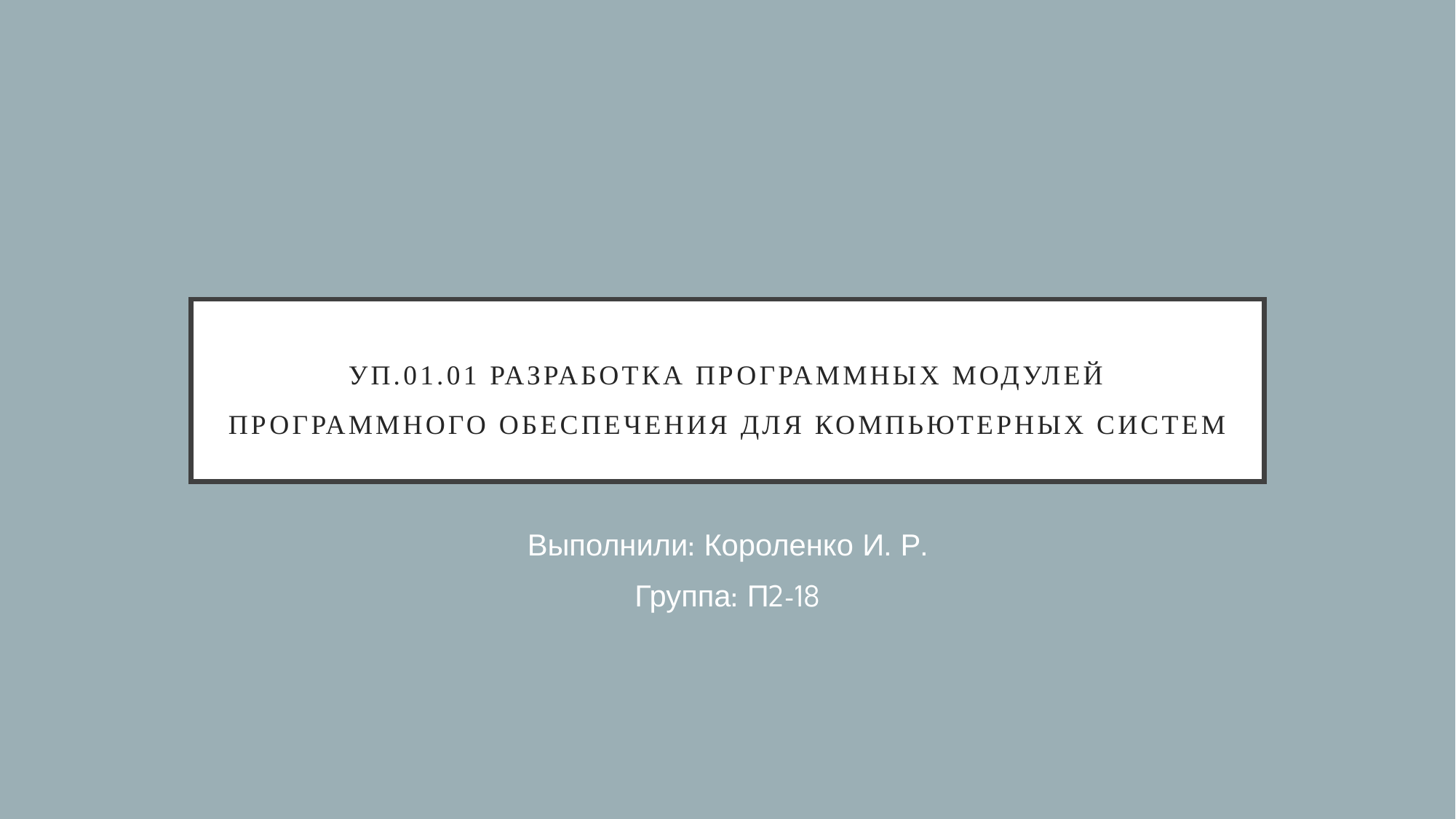

# УП.01.01 Разработка программных модулей программного обеспечения для компьютерных систем
Выполнили: Короленко И. Р.
Группа: П2-18